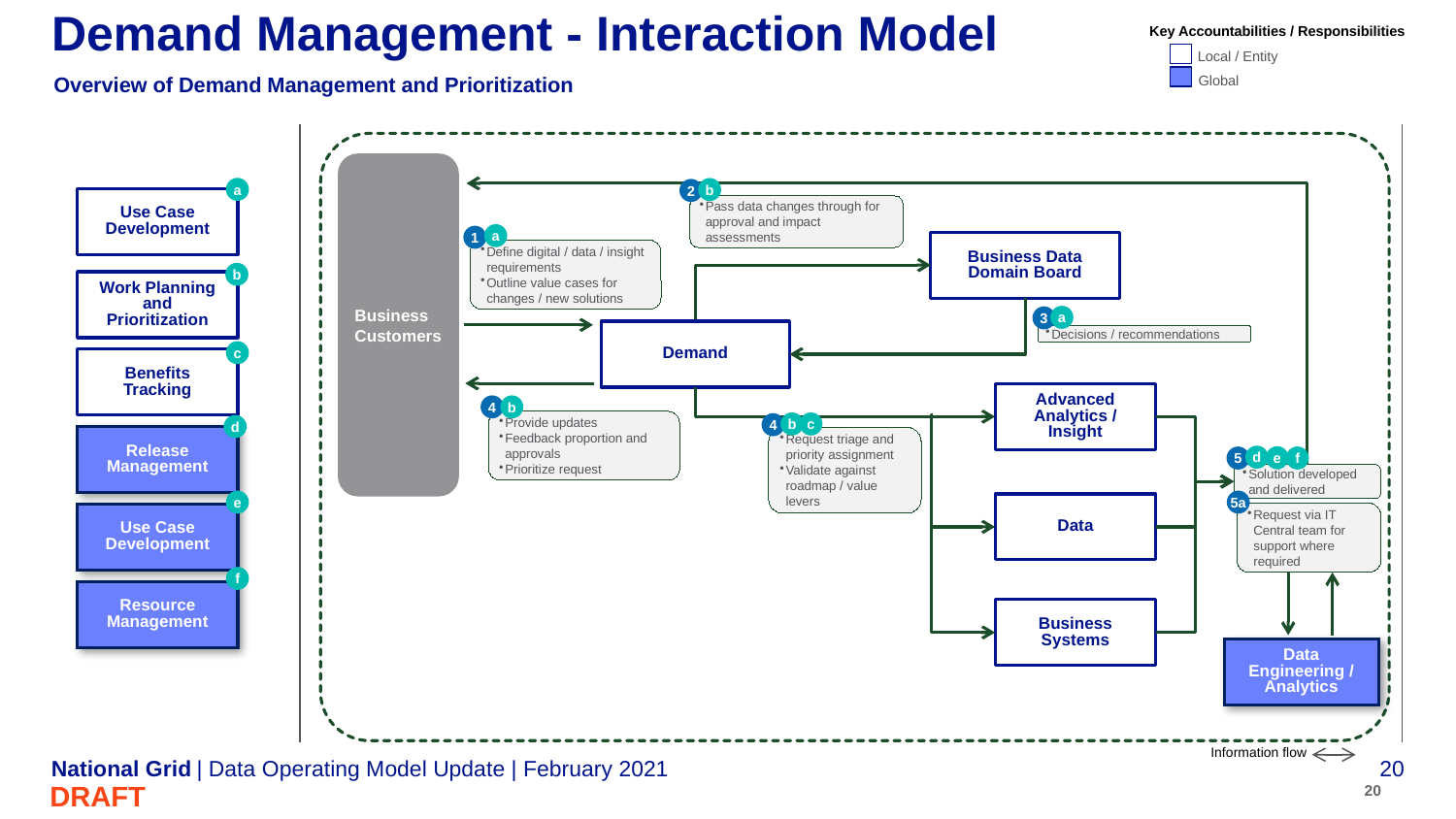

# Demand Management - Interaction Model
Key Accountabilities / Responsibilities

Local / Entity

Global
Overview of Demand Management and Prioritization

Business Customers
a
b
2
Use Case Development
Pass data changes through for approval and impact assessments
a
1
Business Data Domain Board
Define digital / data / insight requirements
Outline value cases for changes / new solutions
b
Work Planning and Prioritization
a
3
Demand
Decisions / recommendations
c
Benefits Tracking
Advanced Analytics / Insight
b
4
Provide updates
Feedback proportion and approvals
Prioritize request
b
c
4
d
Release Management
Request triage and priority assignment
Validate against roadmap / value levers
d
e
f
5
Solution developed and delivered
e
5a
Data
Request via IT Central team for support where required
Use Case Development
f
Resource Management
Business Systems
Data Engineering / Analytics
Information flow
| Data Operating Model Update | February 2021
DRAFT
20